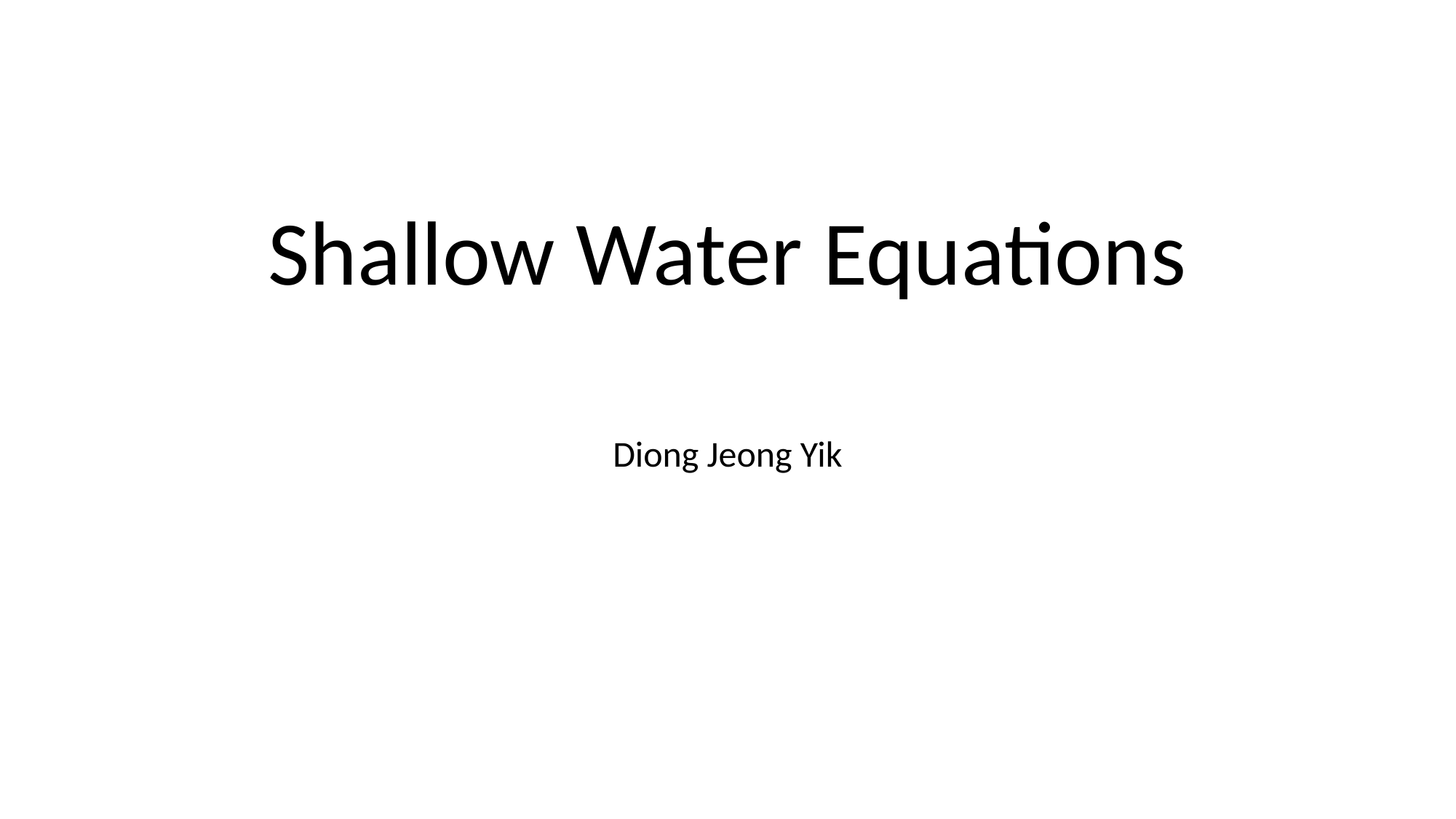

# Shallow Water Equations
Diong Jeong Yik